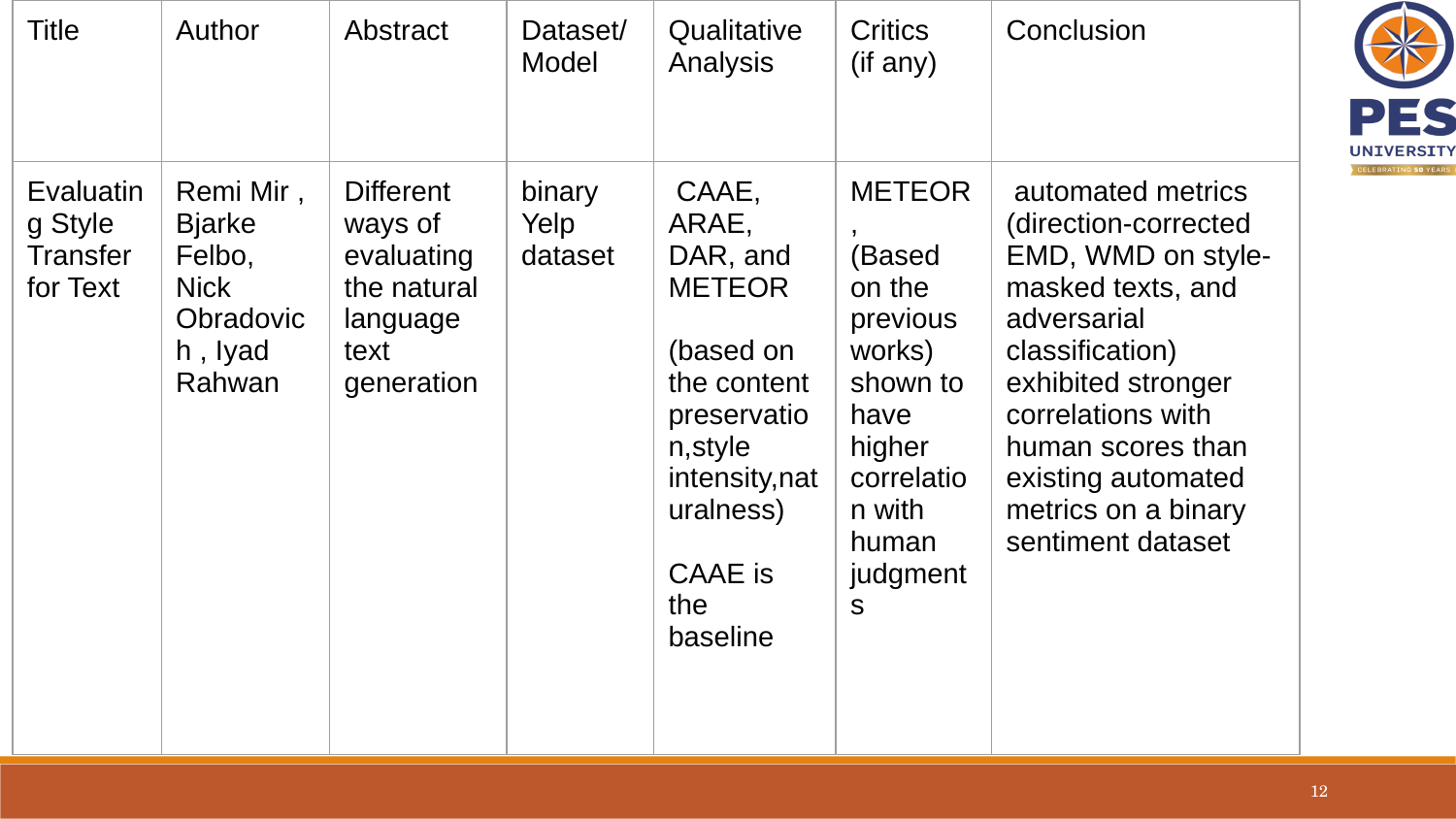

| Title | Author | Abstract | Dataset/ Model | Qualitative Analysis | Critics (if any) | Conclusion |
| --- | --- | --- | --- | --- | --- | --- |
| Evaluating Style Transfer for Text | Remi Mir , Bjarke Felbo, Nick Obradovich , Iyad Rahwan | Different ways of evaluating the natural language text generation | binary Yelp dataset | CAAE, ARAE, DAR, and METEOR (based on the content preservation,style intensity,naturalness) CAAE is the baseline | METEOR, (Based on the previous works) shown to have higher correlation with human judgments | automated metrics (direction-corrected EMD, WMD on style-masked texts, and adversarial classification) exhibited stronger correlations with human scores than existing automated metrics on a binary sentiment dataset |
12